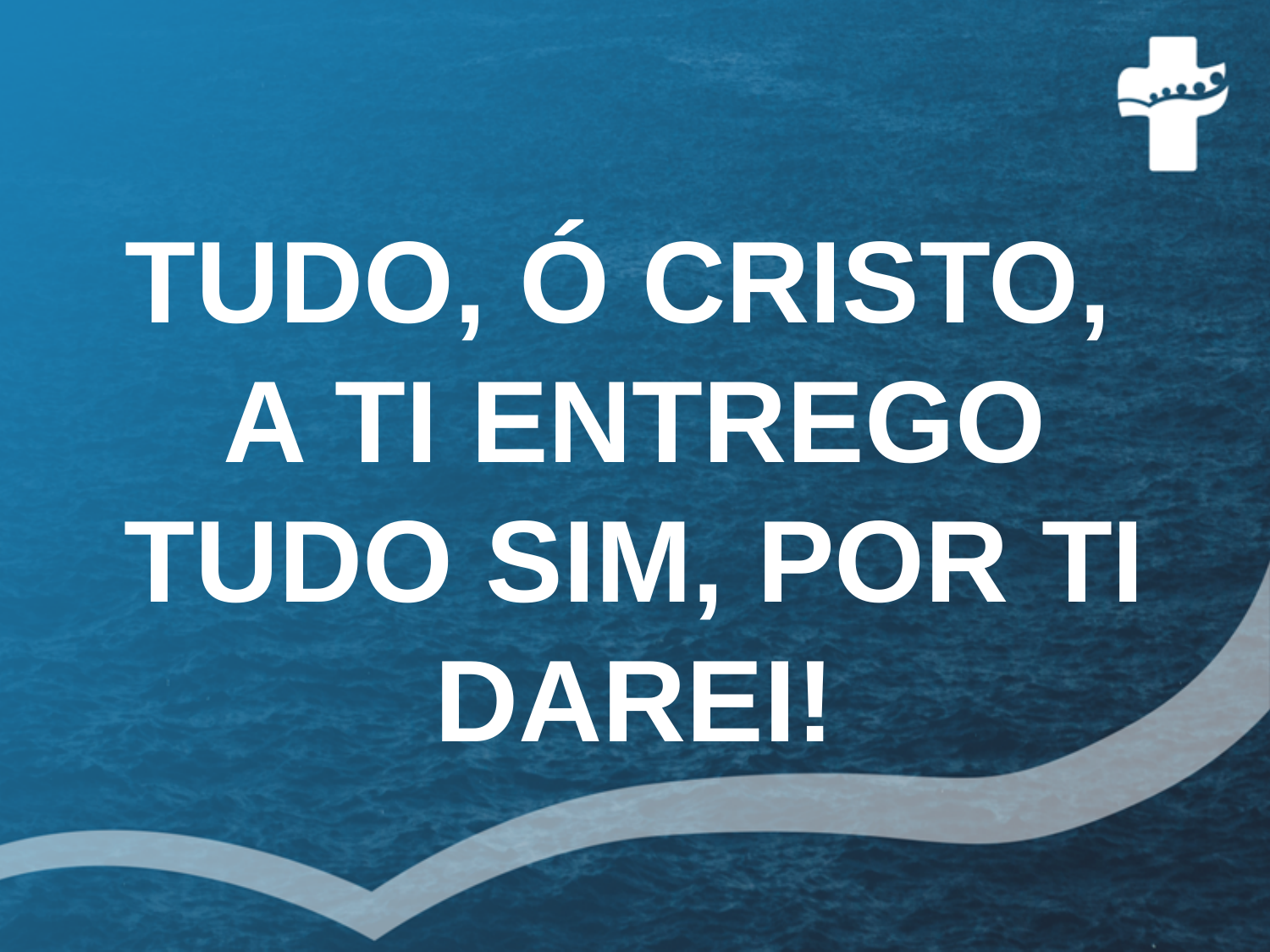

# TUDO, Ó CRISTO, A TI ENTREGO TUDO SIM, POR TI DAREI!